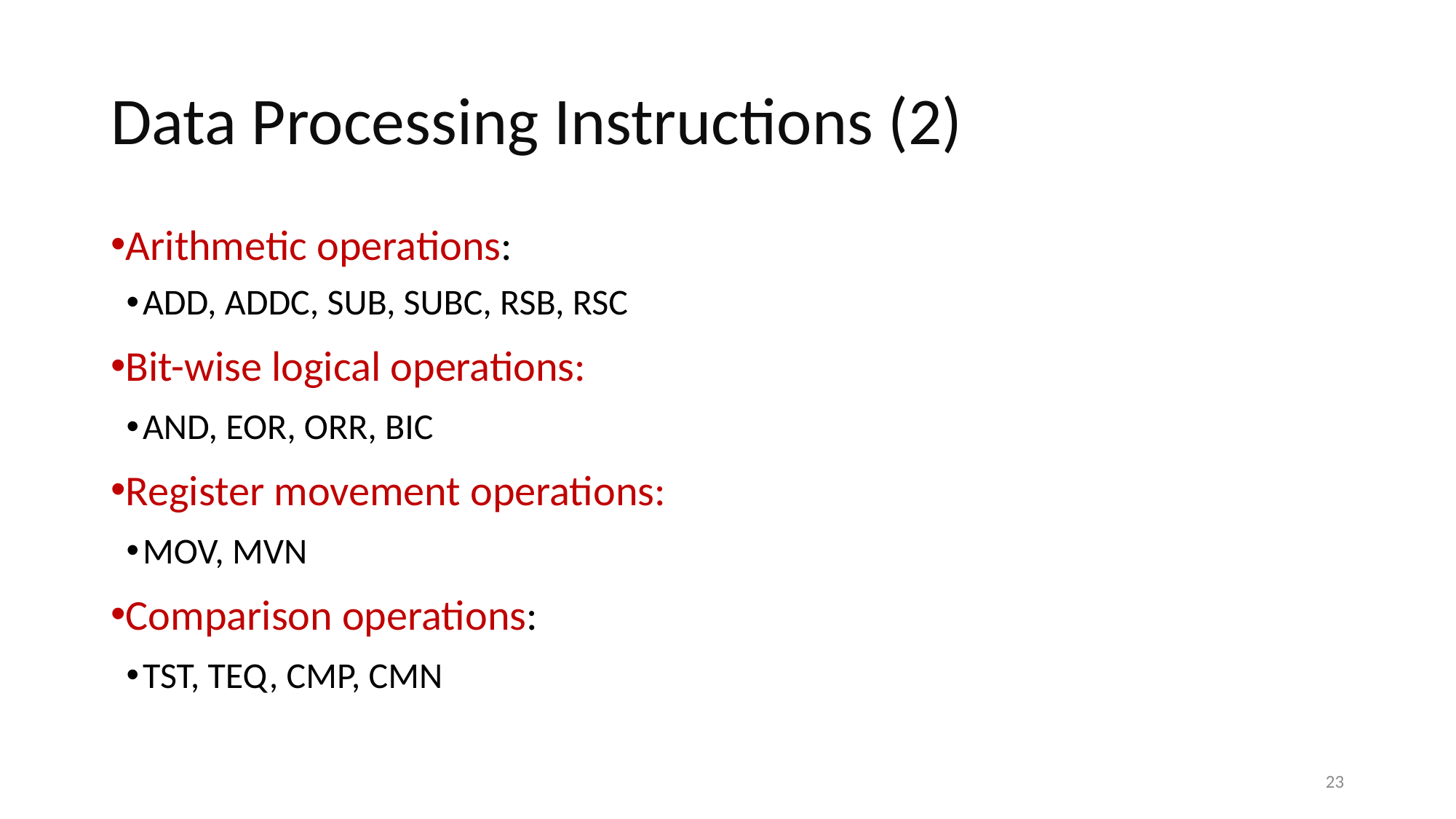

# Data Processing Instructions (2)
Arithmetic operations:
ADD, ADDC, SUB, SUBC, RSB, RSC
Bit-wise logical operations:
AND, EOR, ORR, BIC
Register movement operations:
MOV, MVN
Comparison operations:
TST, TEQ, CMP, CMN

23